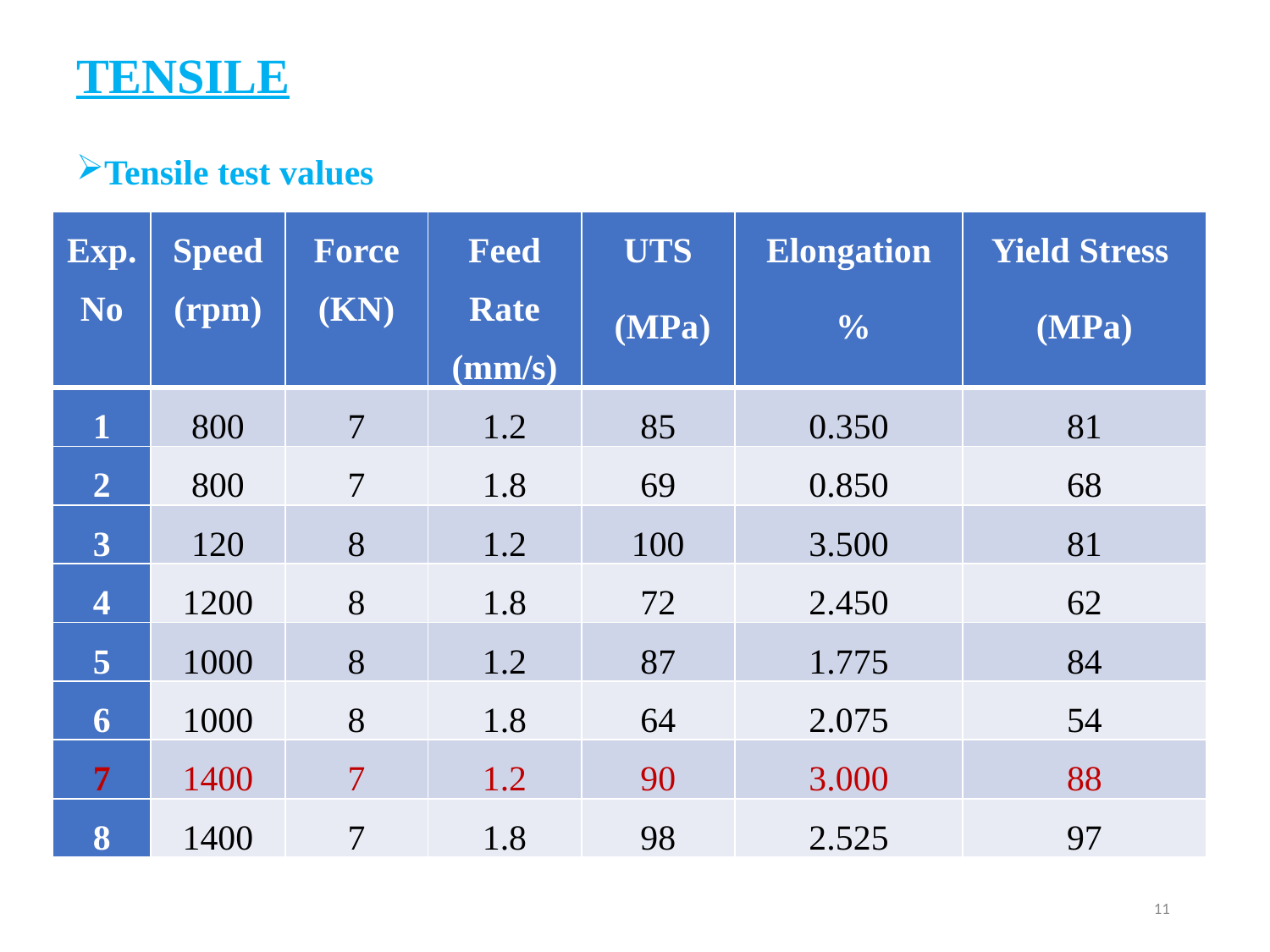

# TENSILE
Tensile test values

| Exp. No | Speed (rpm) | Force (KN) | Feed Rate (mm/s) | UTS (MPa) | Elongation % | Yield Stress (MPa) |
| --- | --- | --- | --- | --- | --- | --- |
| 1 | 800 | 7 | 1.2 | 85 | 0.350 | 81 |
| 2 | 800 | 7 | 1.8 | 69 | 0.850 | 68 |
| 3 | 120 | 8 | 1.2 | 100 | 3.500 | 81 |
| 4 | 1200 | 8 | 1.8 | 72 | 2.450 | 62 |
| 5 | 1000 | 8 | 1.2 | 87 | 1.775 | 84 |
| 6 | 1000 | 8 | 1.8 | 64 | 2.075 | 54 |
| 7 | 1400 | 7 | 1.2 | 90 | 3.000 | 88 |
| 8 | 1400 | 7 | 1.8 | 98 | 2.525 | 97 |
11